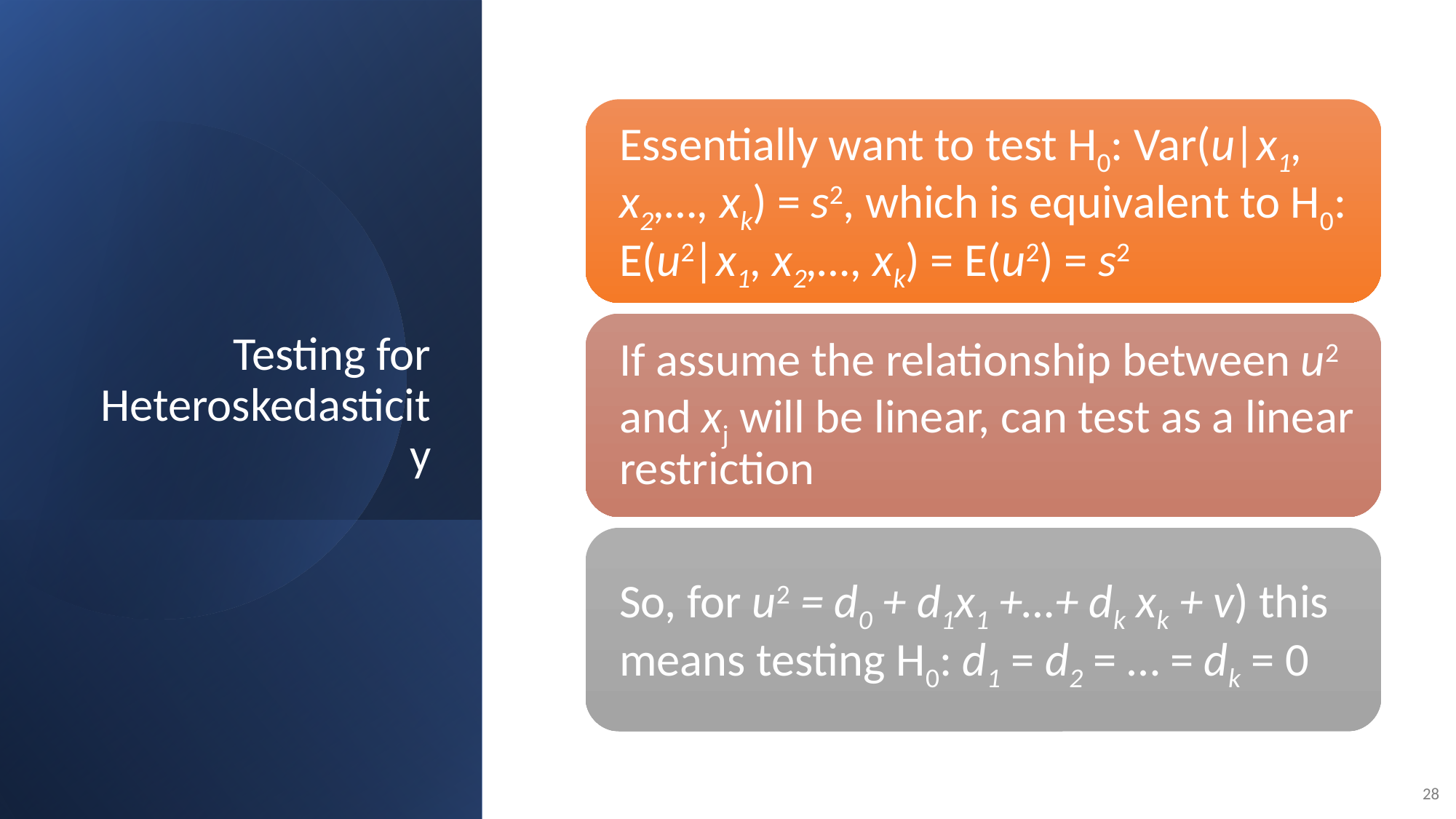

Essentially want to test H0: Var(u|x1, x2,…, xk) = s2, which is equivalent to H0: E(u2|x1, x2,…, xk) = E(u2) = s2
If assume the relationship between u2 and xj will be linear, can test as a linear restriction
So, for u2 = d0 + d1x1 +…+ dk xk + v) this means testing H0: d1 = d2 = … = dk = 0

# Testing for Heteroskedasticity

28